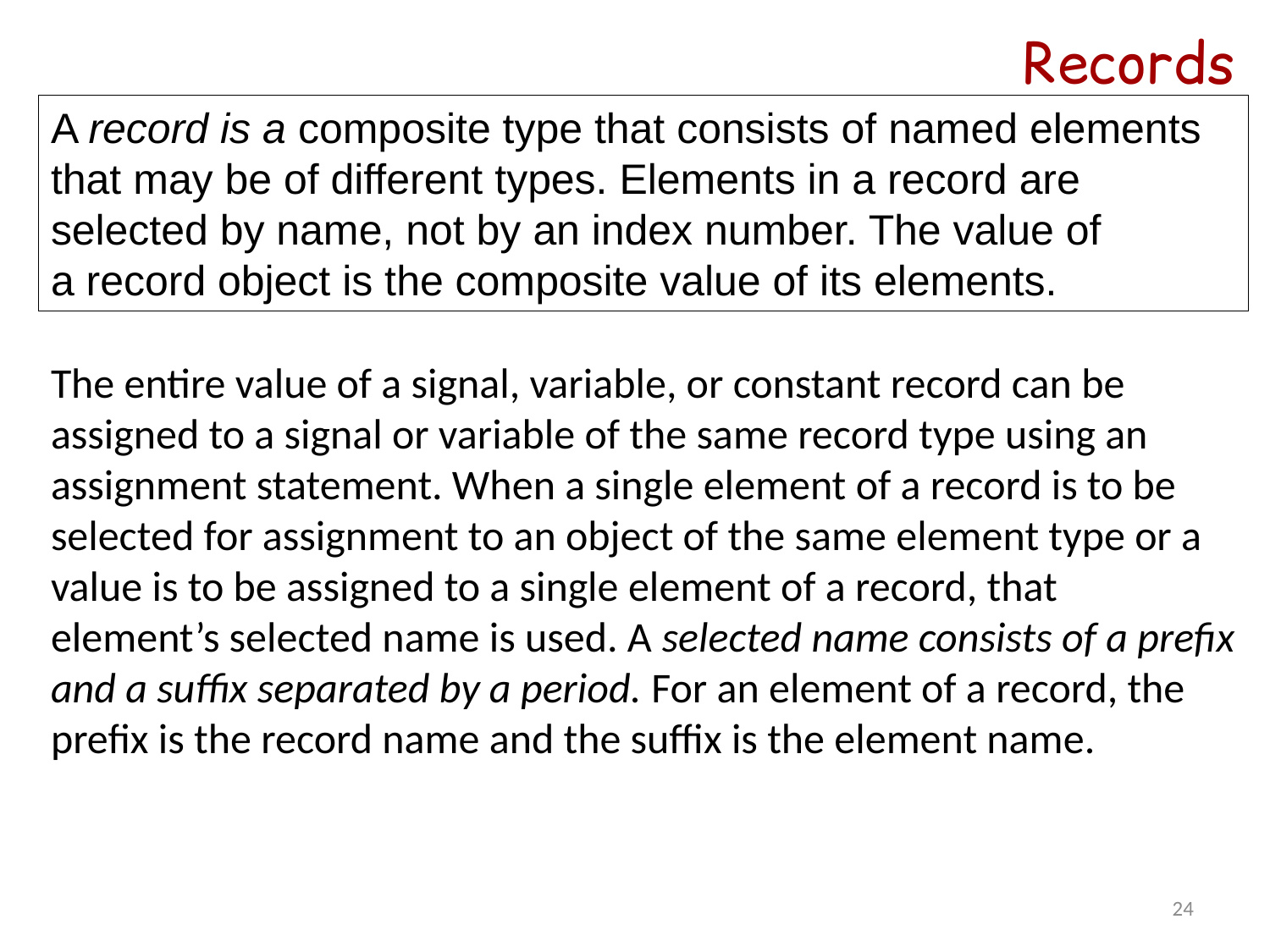

# Records
A record is a composite type that consists of named elements that may be of different types. Elements in a record are selected by name, not by an index number. The value of
a record object is the composite value of its elements.
The entire value of a signal, variable, or constant record can be assigned to a signal or variable of the same record type using an assignment statement. When a single element of a record is to be selected for assignment to an object of the same element type or a value is to be assigned to a single element of a record, that element’s selected name is used. A selected name consists of a prefix and a suffix separated by a period. For an element of a record, the prefix is the record name and the suffix is the element name.
24